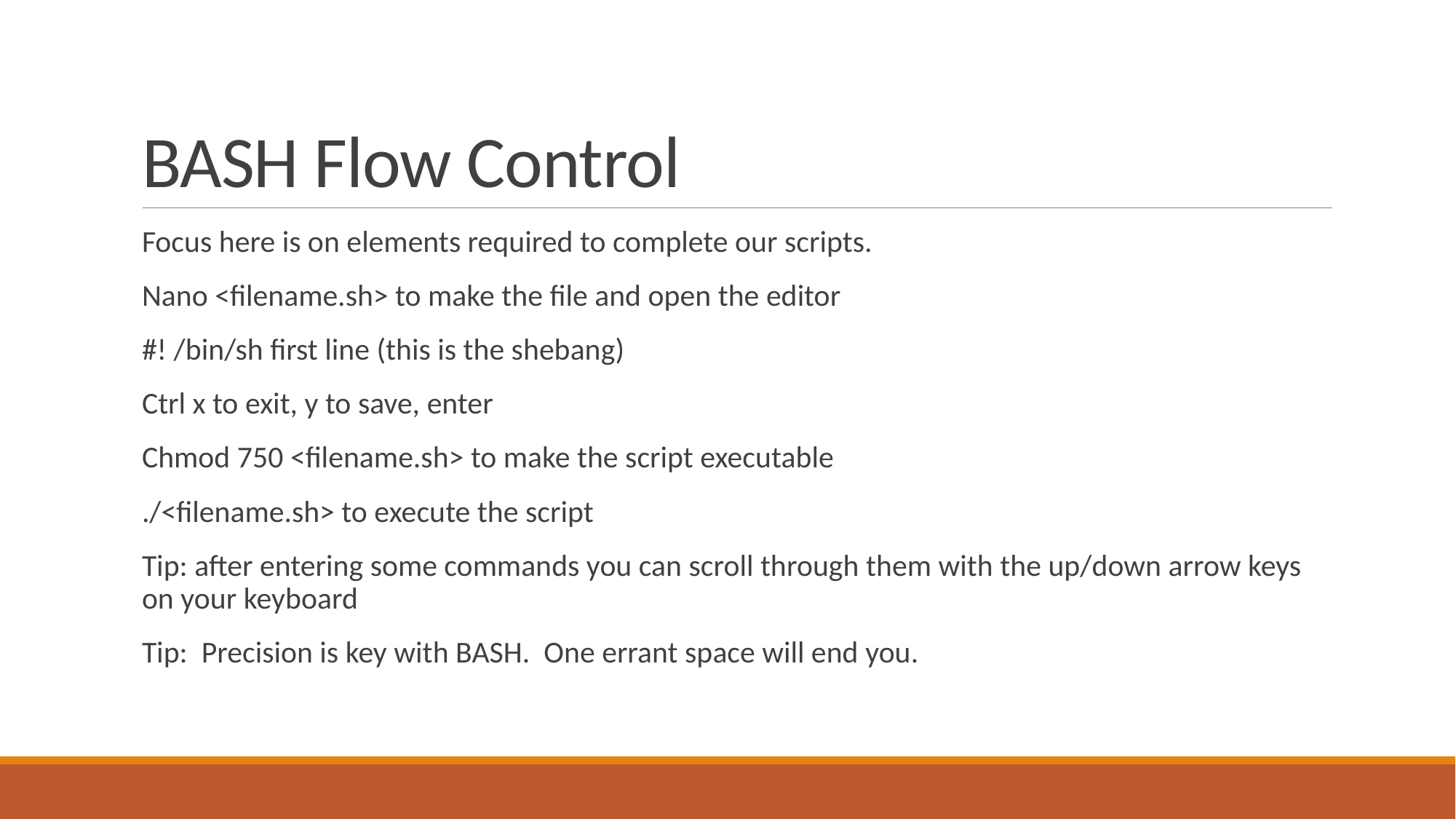

# BASH Flow Control
Focus here is on elements required to complete our scripts.
Nano <filename.sh> to make the file and open the editor
#! /bin/sh first line (this is the shebang)
Ctrl x to exit, y to save, enter
Chmod 750 <filename.sh> to make the script executable
./<filename.sh> to execute the script
Tip: after entering some commands you can scroll through them with the up/down arrow keys on your keyboard
Tip:  Precision is key with BASH.  One errant space will end you.